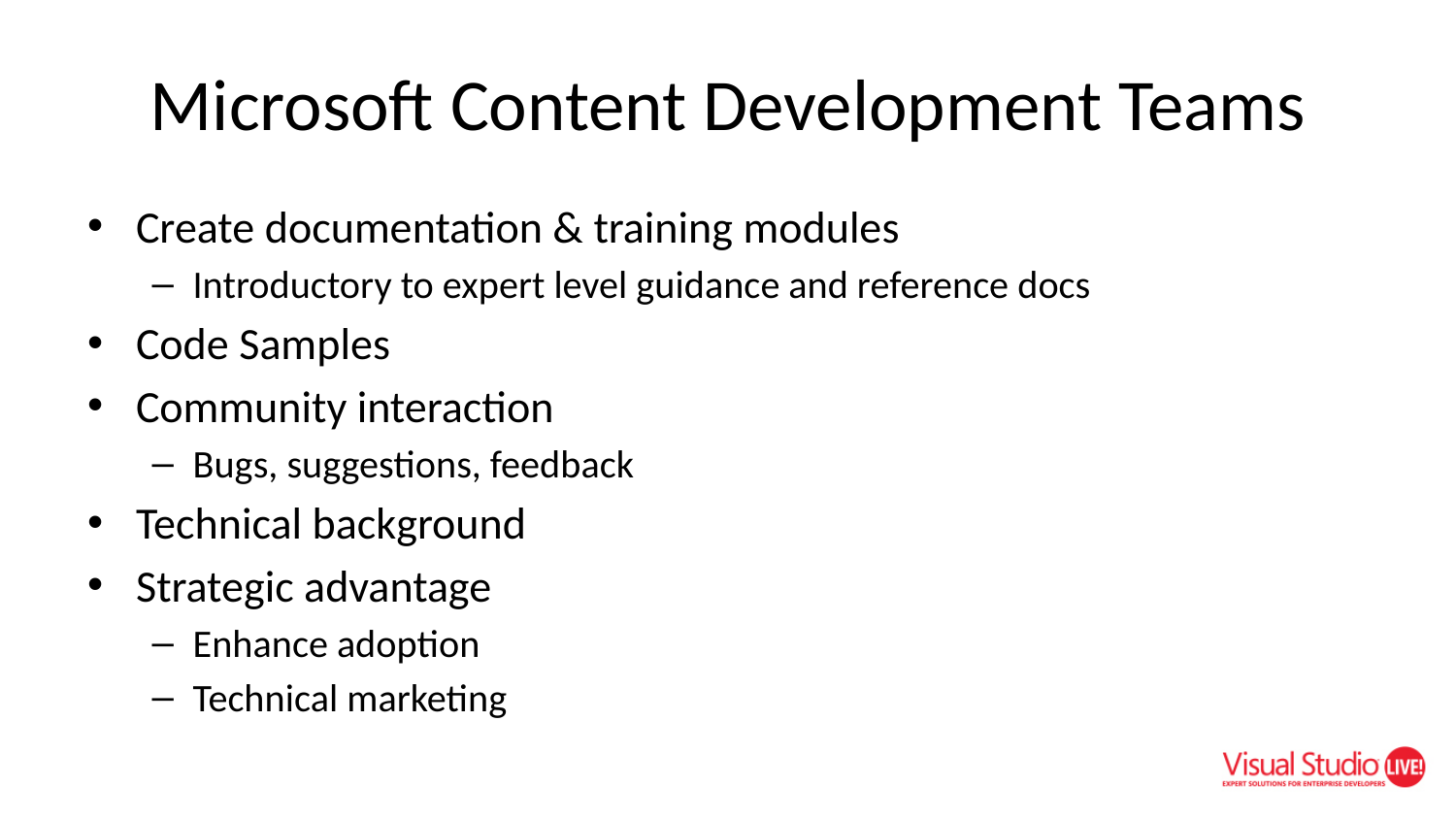

# Microsoft Content Development Teams
Create documentation & training modules
Introductory to expert level guidance and reference docs
Code Samples
Community interaction
Bugs, suggestions, feedback
Technical background
Strategic advantage
Enhance adoption
Technical marketing